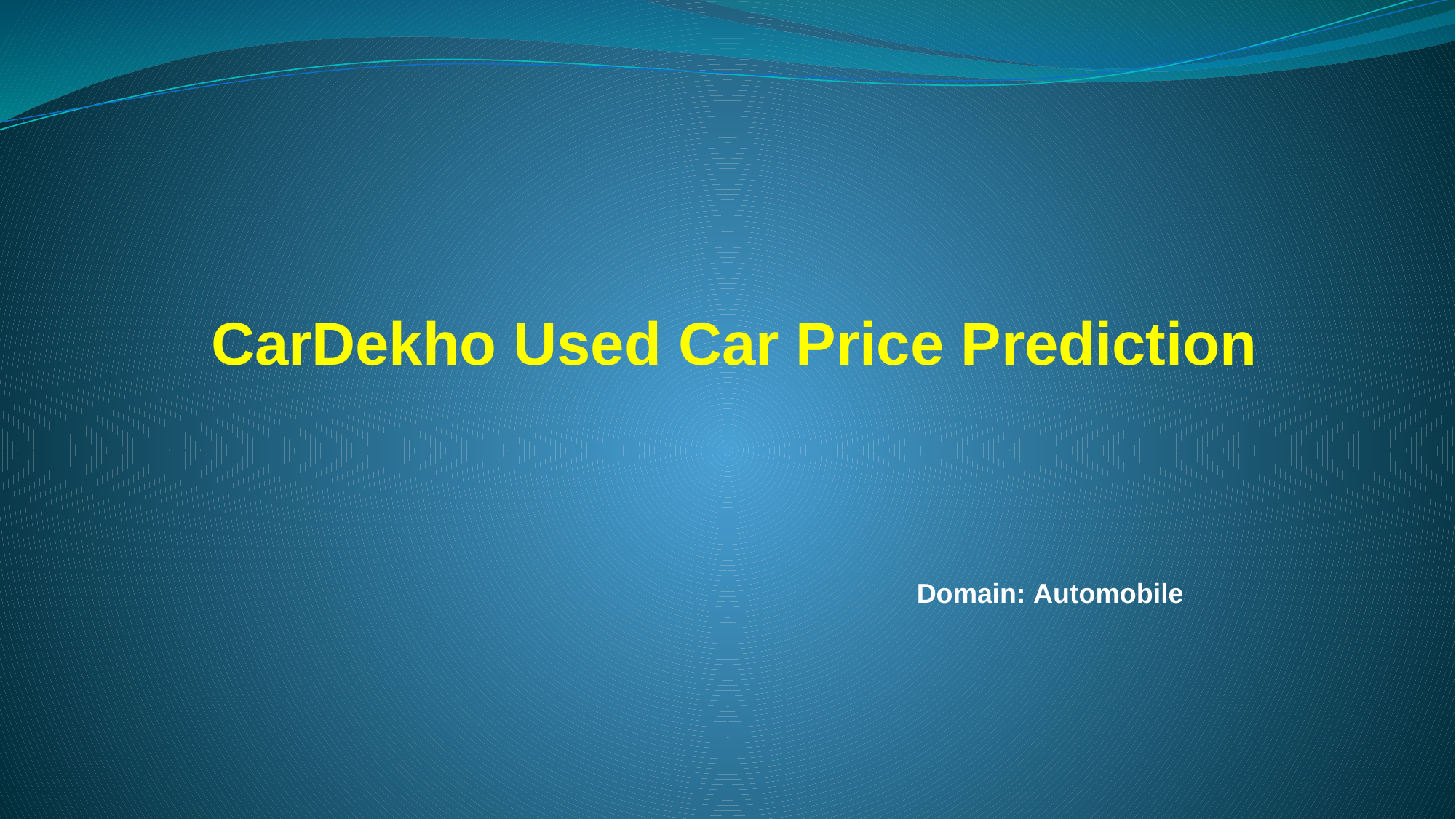

# CarDekho Used Car Price Prediction
Domain: Automobile